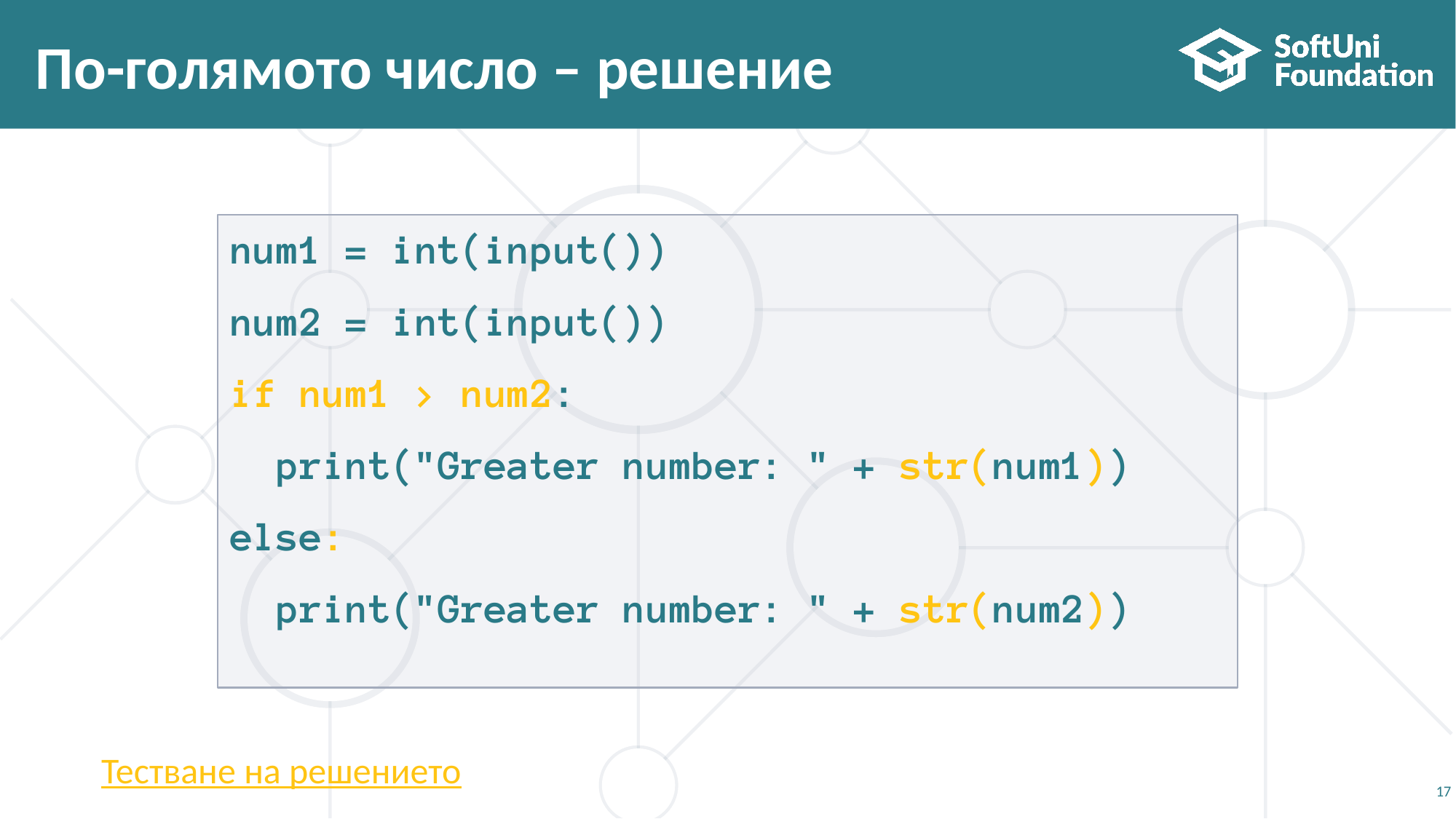

# По-голямото число – решение
num1 = int(input())
num2 = int(input())
if num1 > num2:
  print("Greater number: " + str(num1))
else:
  print("Greater number: " + str(num2))
Тестване на решението
17